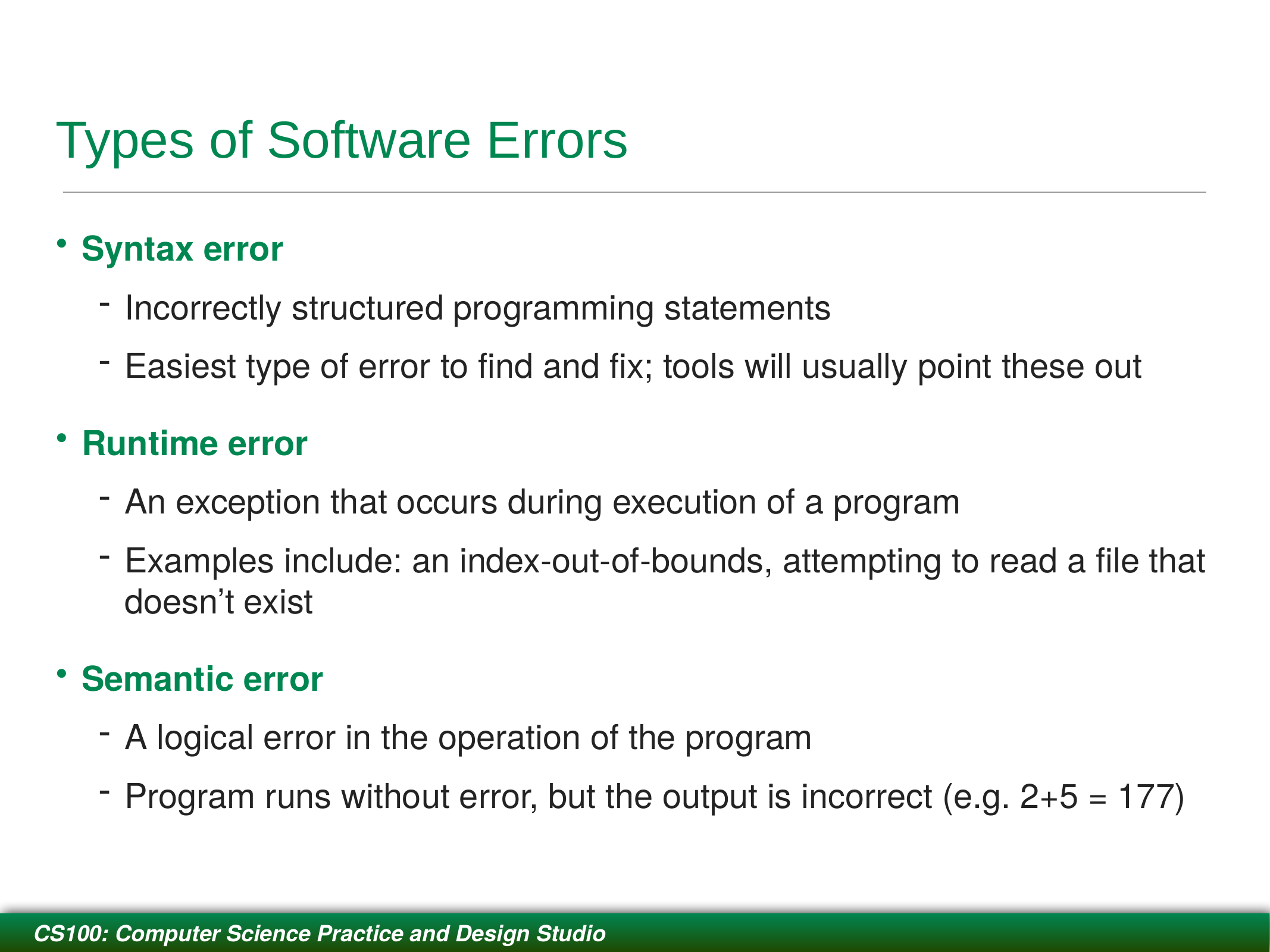

# Types of Software Errors
Syntax error
Incorrectly structured programming statements
Easiest type of error to find and fix; tools will usually point these out
Runtime error
An exception that occurs during execution of a program
Examples include: an index-out-of-bounds, attempting to read a file that doesn’t exist
Semantic error
A logical error in the operation of the program
Program runs without error, but the output is incorrect (e.g. 2+5 = 177)
3